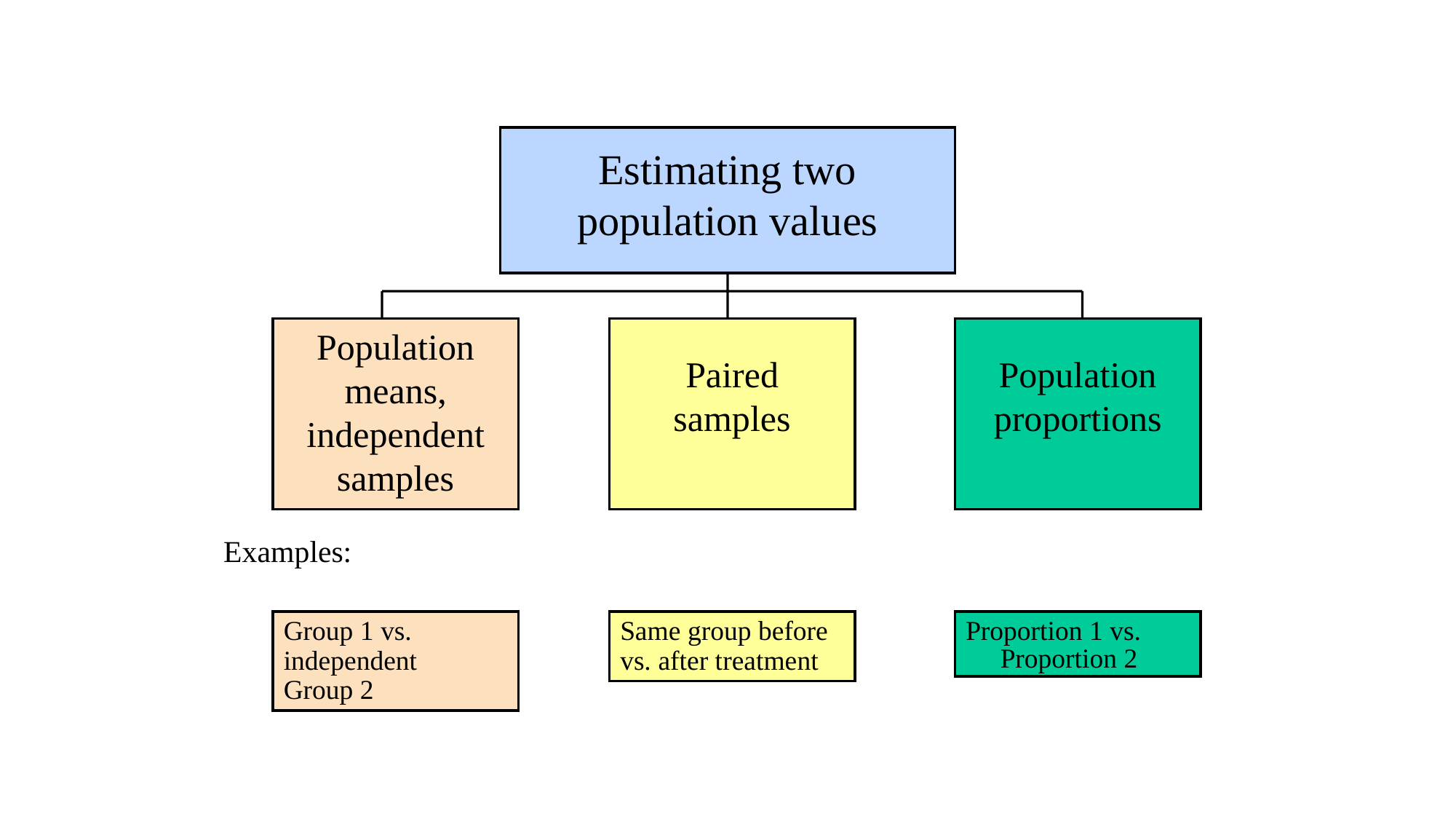

Estimating two population values

Population means, independent samples

Paired samples
Population proportions
Examples:
Proportion 1 vs.
     Proportion 2
Group 1 vs. independent     Group 2
Same group before vs. after treatment